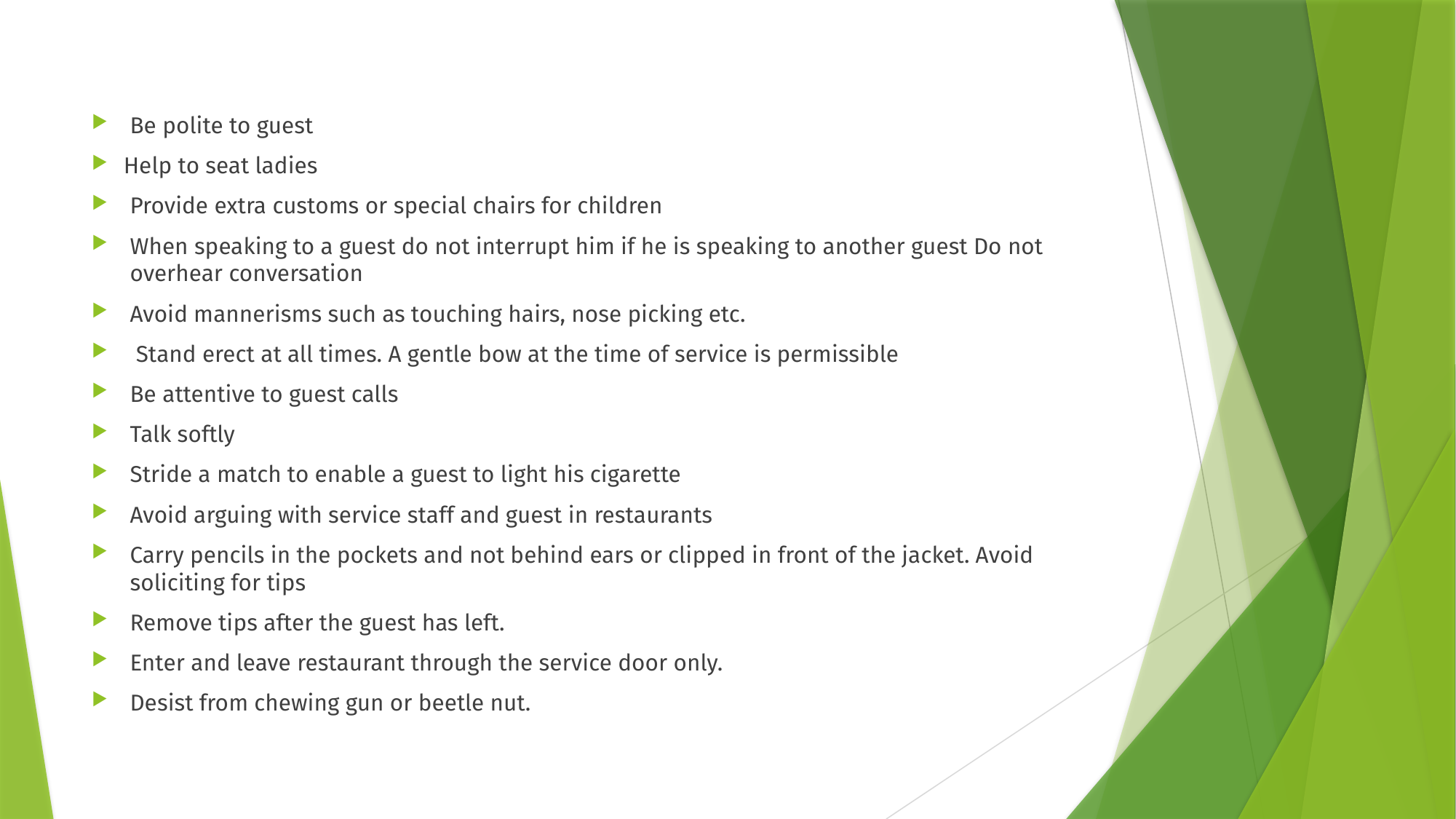

Be polite to guest
Help to seat ladies
Provide extra customs or special chairs for children
When speaking to a guest do not interrupt him if he is speaking to another guest Do not overhear conversation
Avoid mannerisms such as touching hairs, nose picking etc.
 Stand erect at all times. A gentle bow at the time of service is permissible
Be attentive to guest calls
Talk softly
Stride a match to enable a guest to light his cigarette
Avoid arguing with service staff and guest in restaurants
Carry pencils in the pockets and not behind ears or clipped in front of the jacket. Avoid soliciting for tips
Remove tips after the guest has left.
Enter and leave restaurant through the service door only.
Desist from chewing gun or beetle nut.